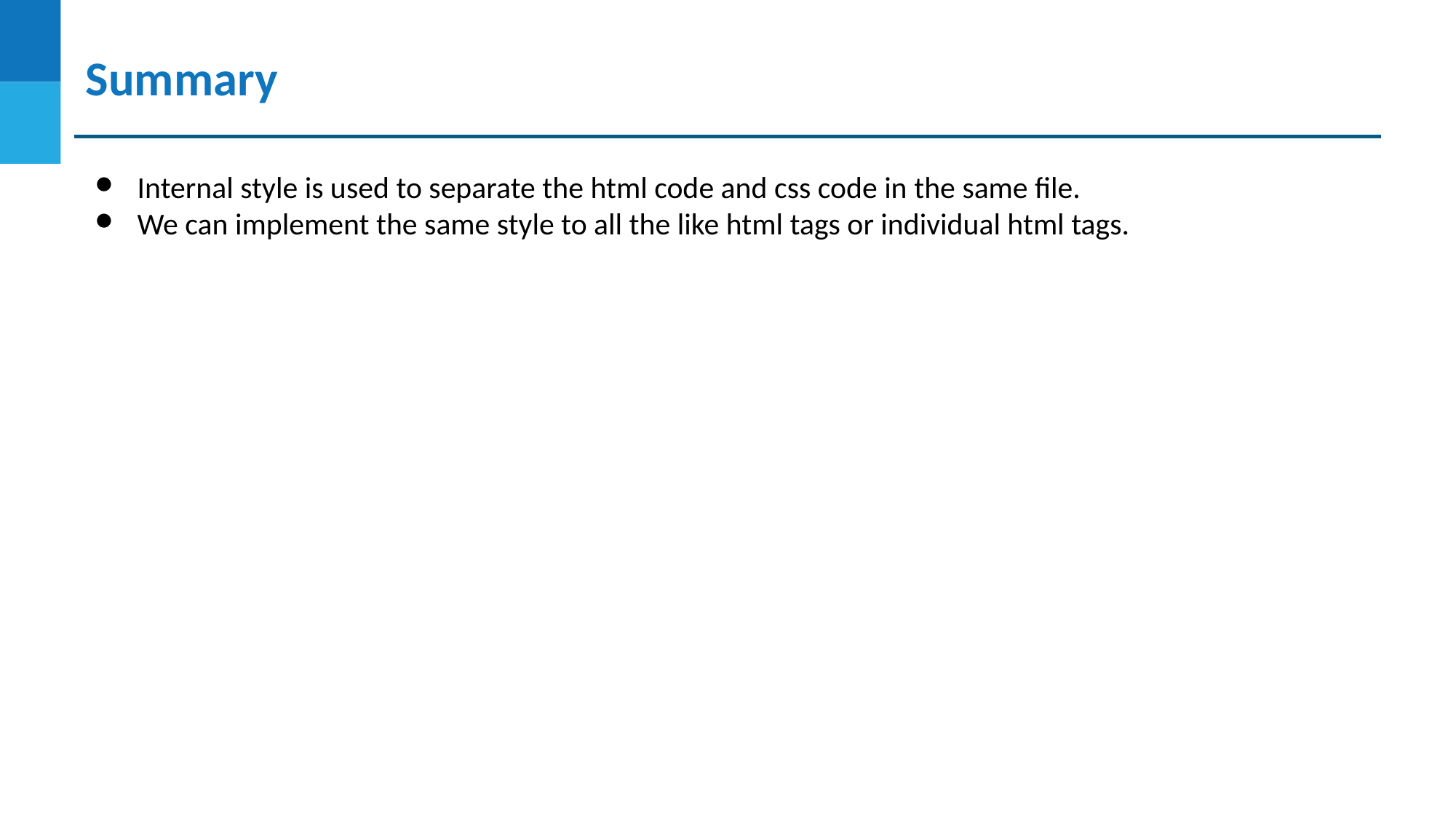

# Summary
Internal style is used to separate the html code and css code in the same file.
We can implement the same style to all the like html tags or individual html tags.
DO NOT WRITE ANYTHING
HERE. LEAVE THIS SPACE FOR
 WEBCAM